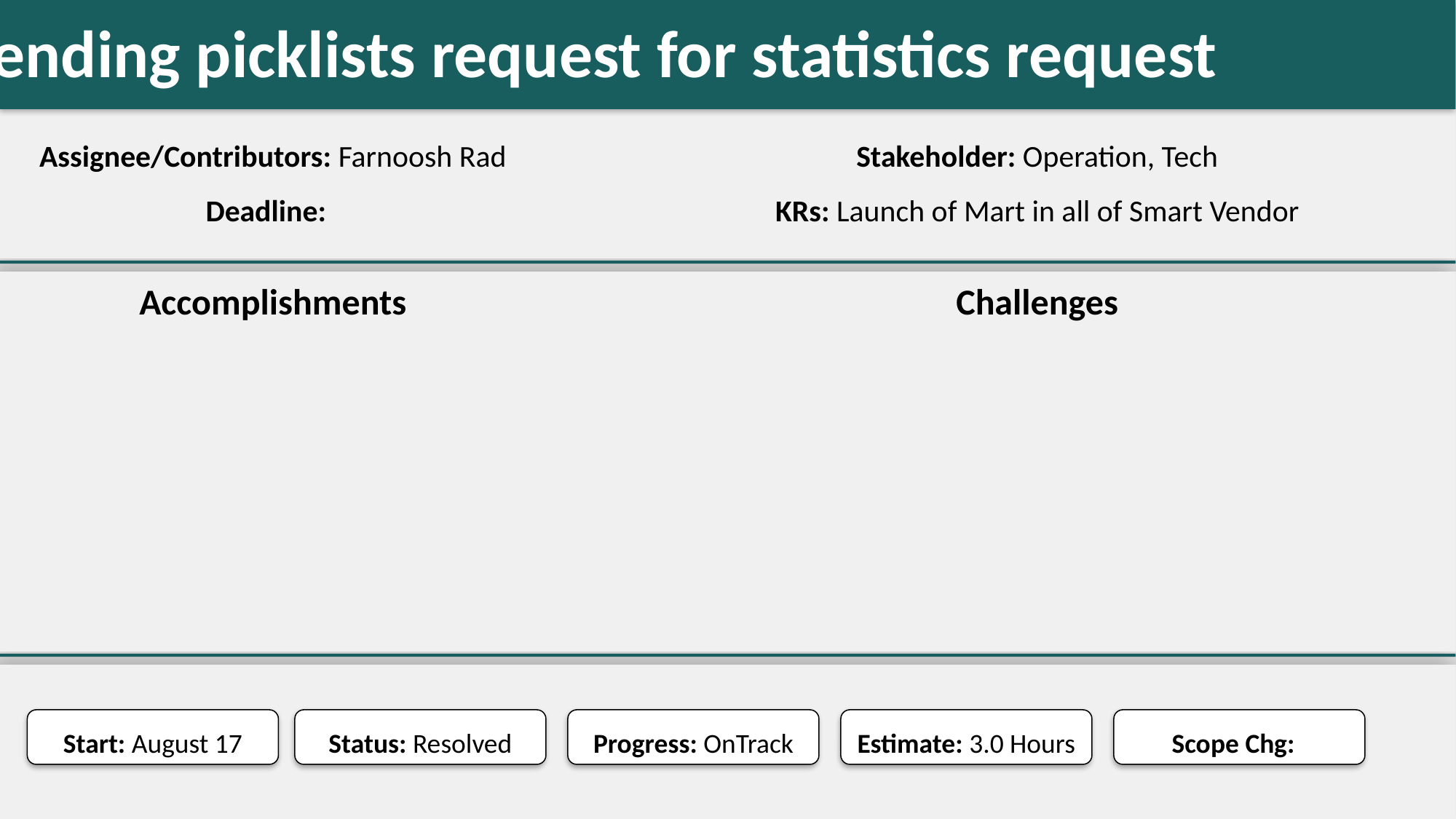

fix pending picklists request for statistics request
#

Assignee/Contributors: Farnoosh Rad

Stakeholder: Operation, Tech

Deadline:

KRs: Launch of Mart in all of Smart Vendor

Accomplishments
Challenges

Start: August 17

Status: Resolved

Progress: OnTrack

Estimate: 3.0 Hours

Scope Chg: